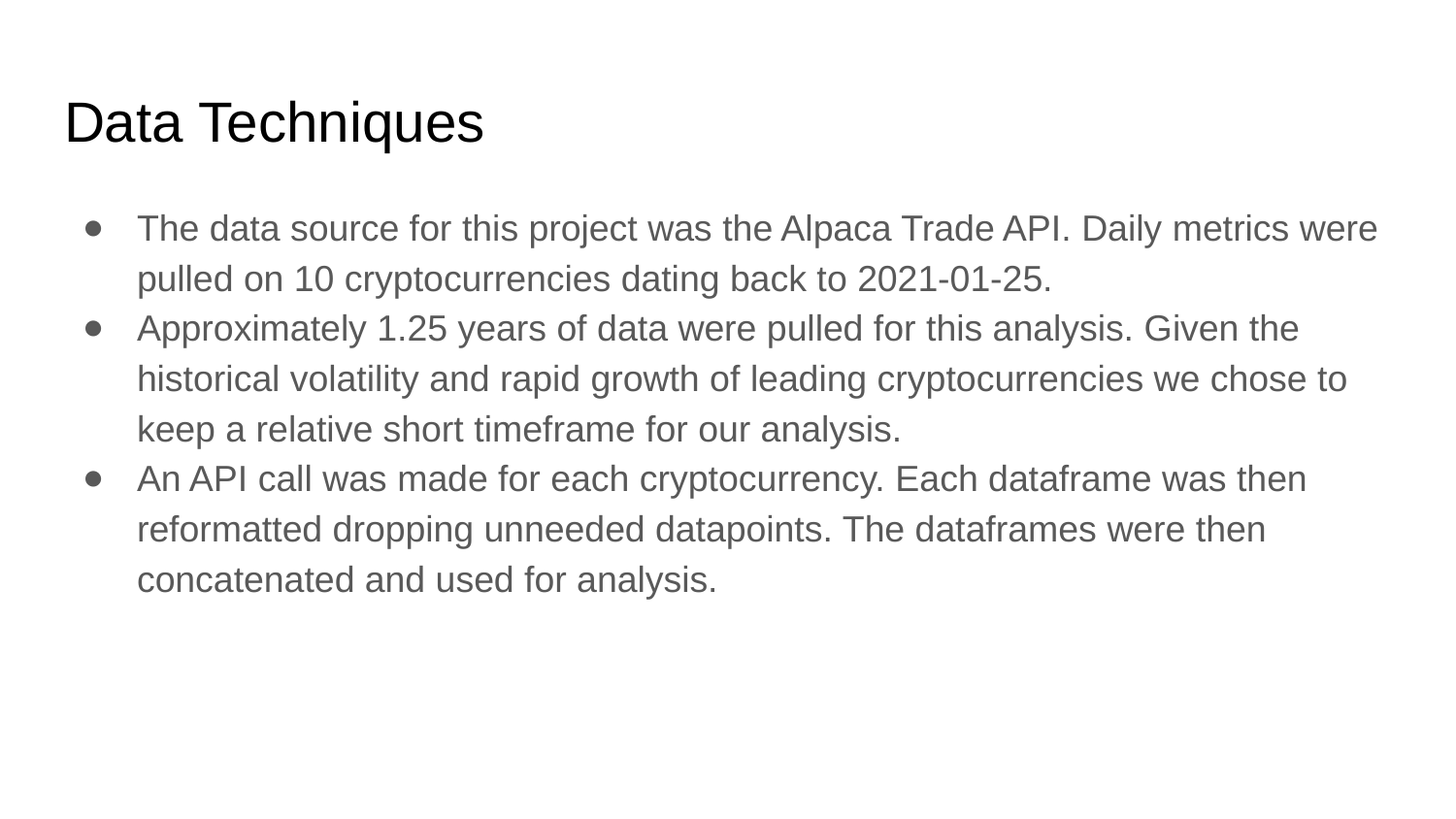

# Data Techniques
The data source for this project was the Alpaca Trade API. Daily metrics were pulled on 10 cryptocurrencies dating back to 2021-01-25.
Approximately 1.25 years of data were pulled for this analysis. Given the historical volatility and rapid growth of leading cryptocurrencies we chose to keep a relative short timeframe for our analysis.
An API call was made for each cryptocurrency. Each dataframe was then reformatted dropping unneeded datapoints. The dataframes were then concatenated and used for analysis.